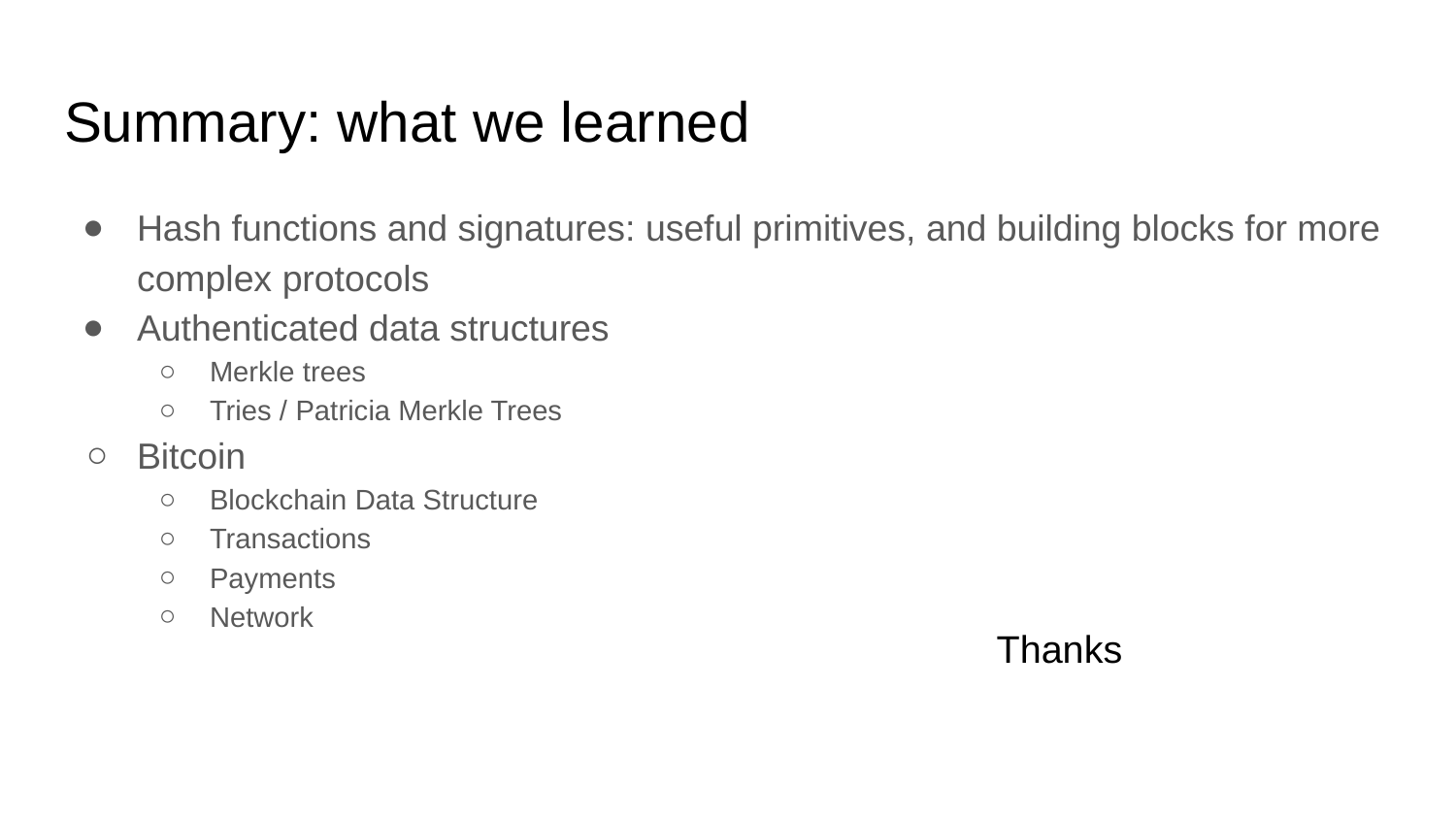

# Summary: what we learned
Hash functions and signatures: useful primitives, and building blocks for more complex protocols
Authenticated data structures
Merkle trees
Tries / Patricia Merkle Trees
Bitcoin
Blockchain Data Structure
Transactions
Payments
Network
Thanks